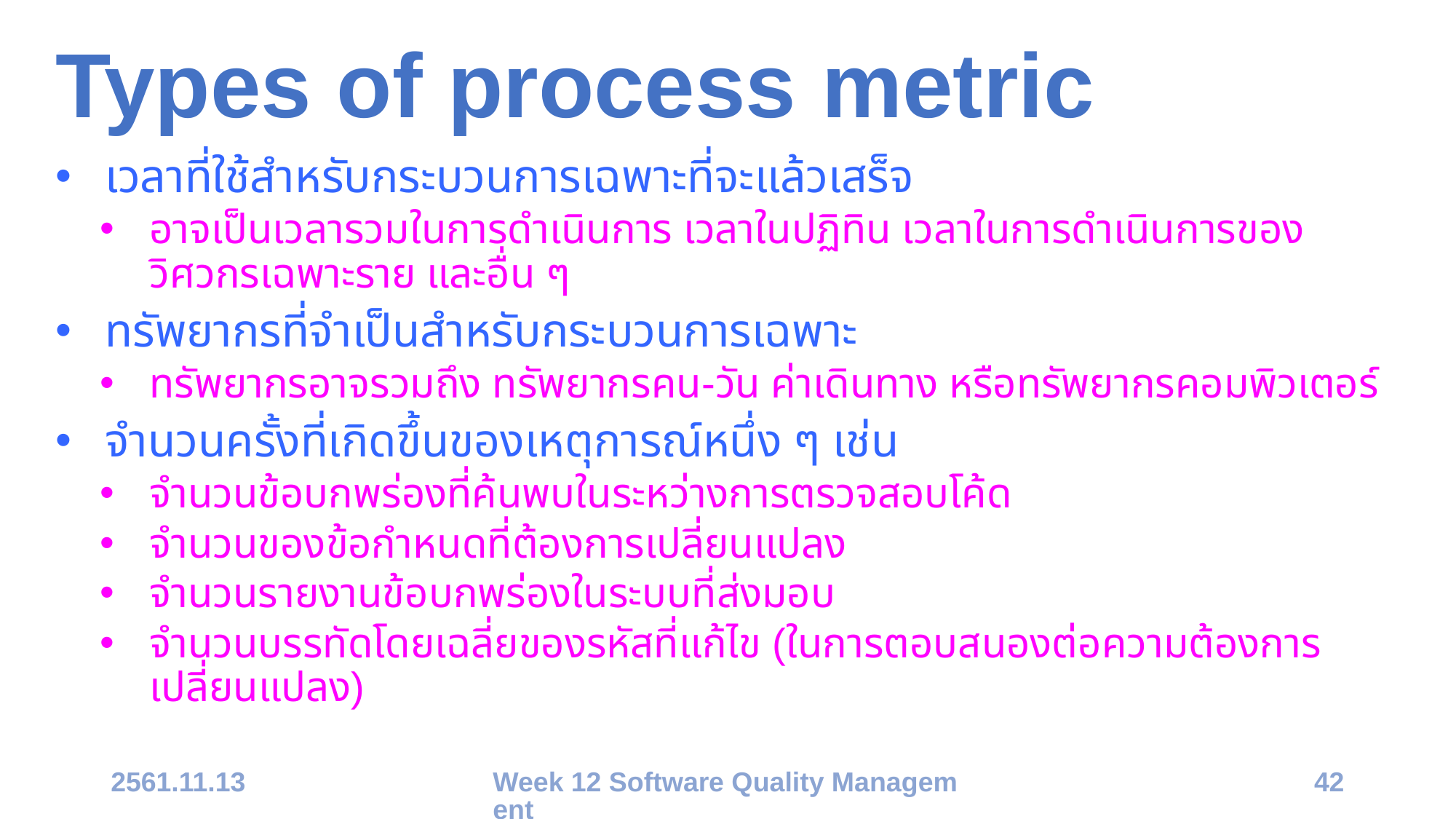

# Types of process metric
เวลาที่ใช้สำหรับกระบวนการเฉพาะที่จะแล้วเสร็จ
อาจเป็นเวลารวมในการดำเนินการ เวลาในปฏิทิน เวลาในการดำเนินการของวิศวกรเฉพาะราย และอื่น ๆ
ทรัพยากรที่จำเป็นสำหรับกระบวนการเฉพาะ
ทรัพยากรอาจรวมถึง ทรัพยากรคน-วัน ค่าเดินทาง หรือทรัพยากรคอมพิวเตอร์
จำนวนครั้งที่เกิดขึ้นของเหตุการณ์หนึ่ง ๆ เช่น
จำนวนข้อบกพร่องที่ค้นพบในระหว่างการตรวจสอบโค้ด
จำนวนของข้อกำหนดที่ต้องการเปลี่ยนแปลง
จำนวนรายงานข้อบกพร่องในระบบที่ส่งมอบ
จำนวนบรรทัดโดยเฉลี่ยของรหัสที่แก้ไข (ในการตอบสนองต่อความต้องการเปลี่ยนแปลง)
2561.11.13
Week 12 Software Quality Management
42